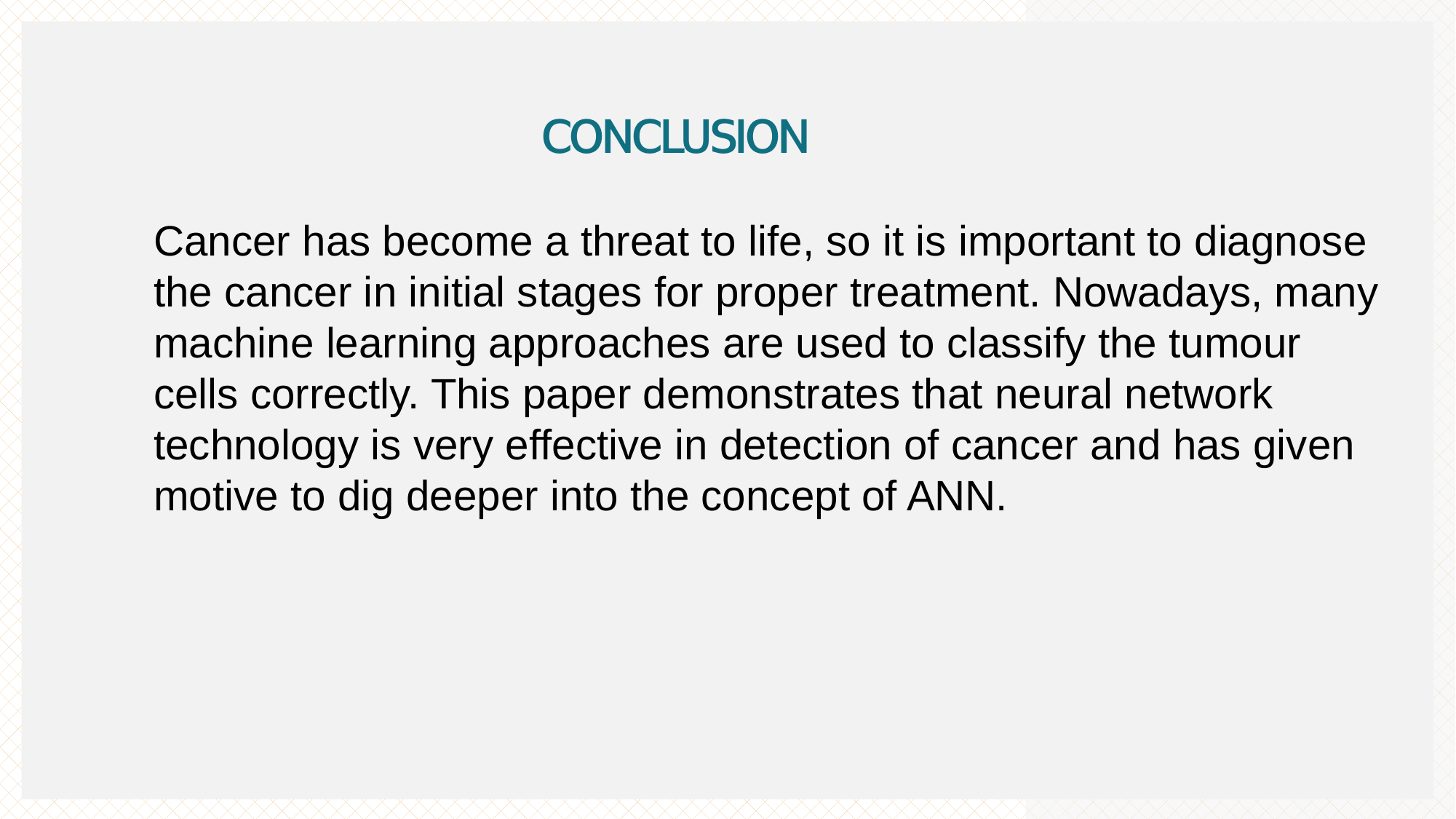

# conclusion
Cancer has become a threat to life, so it is important to diagnose the cancer in initial stages for proper treatment. Nowadays, many machine learning approaches are used to classify the tumour cells correctly. This paper demonstrates that neural network technology is very effective in detection of cancer and has given motive to dig deeper into the concept of ANN.